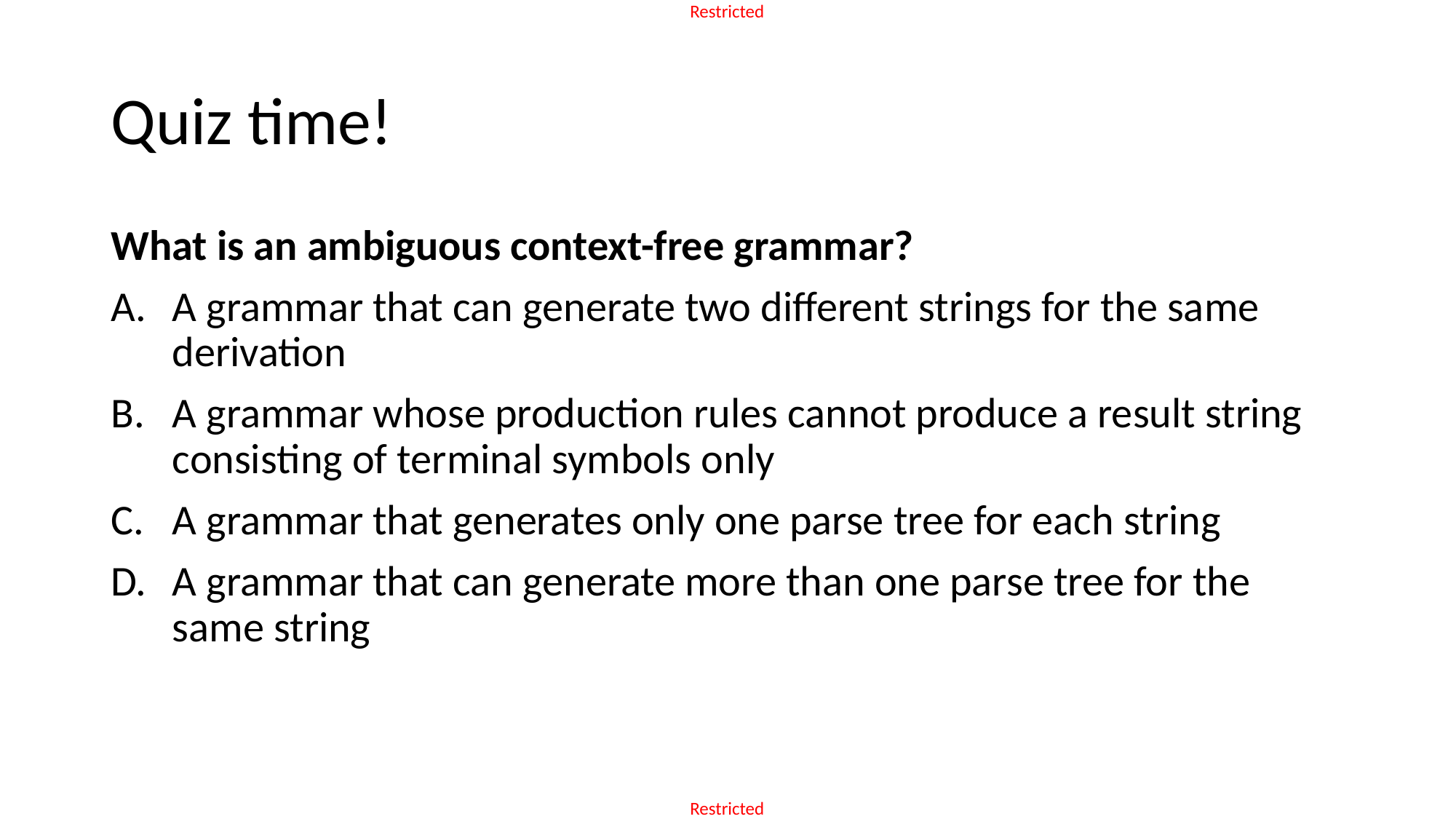

# Quiz time!
What is an ambiguous context-free grammar?
A grammar that can generate two different strings for the same derivation
A grammar whose production rules cannot produce a result string consisting of terminal symbols only
A grammar that generates only one parse tree for each string
A grammar that can generate more than one parse tree for the same string